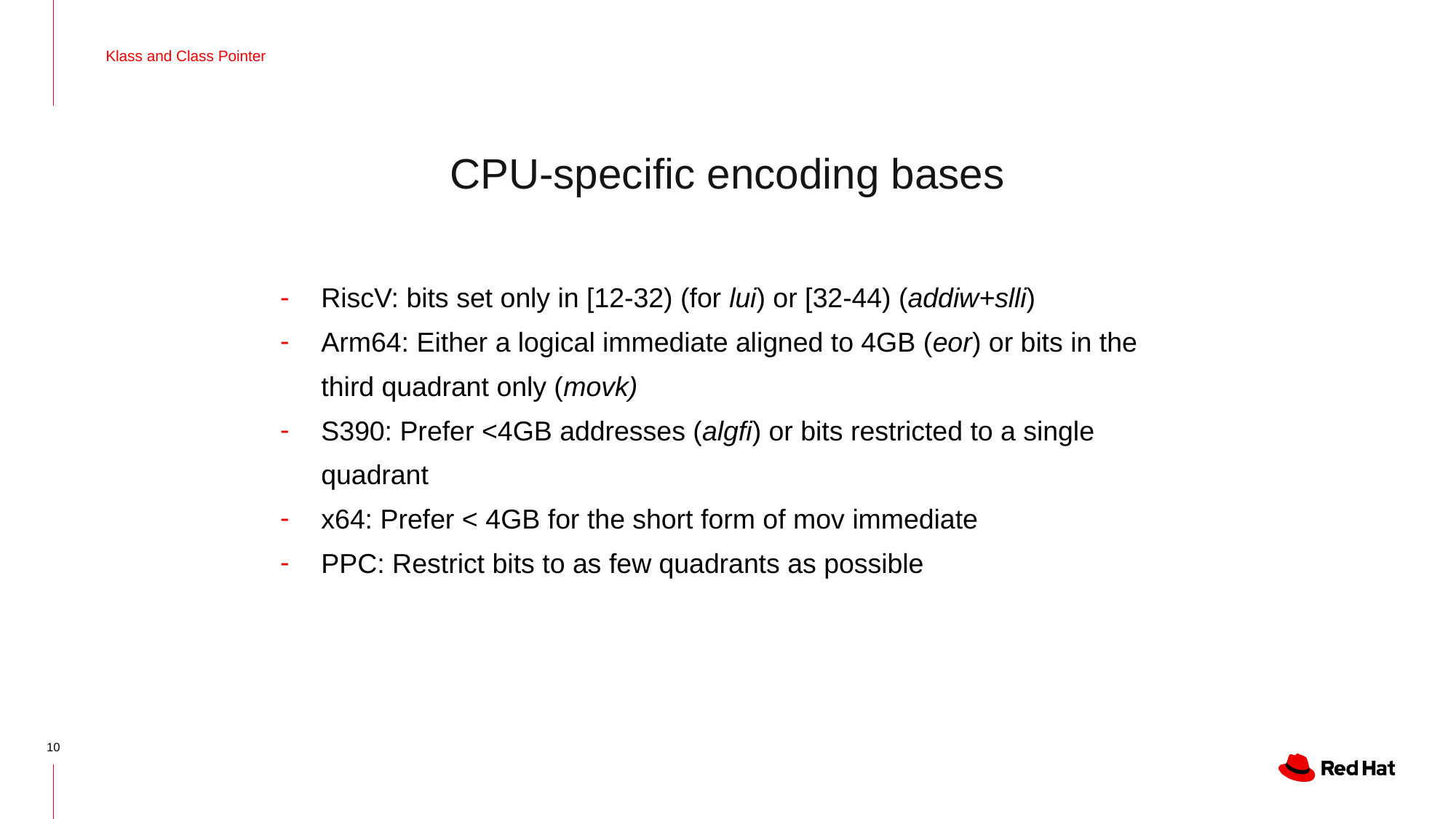

Klass and Class Pointer
# CPU-specific encoding bases
RiscV: bits set only in [12-32) (for lui) or [32-44) (addiw+slli)
Arm64: Either a logical immediate aligned to 4GB (eor) or bits in the third quadrant only (movk)
S390: Prefer <4GB addresses (algfi) or bits restricted to a single quadrant
x64: Prefer < 4GB for the short form of mov immediate
PPC: Restrict bits to as few quadrants as possible

10